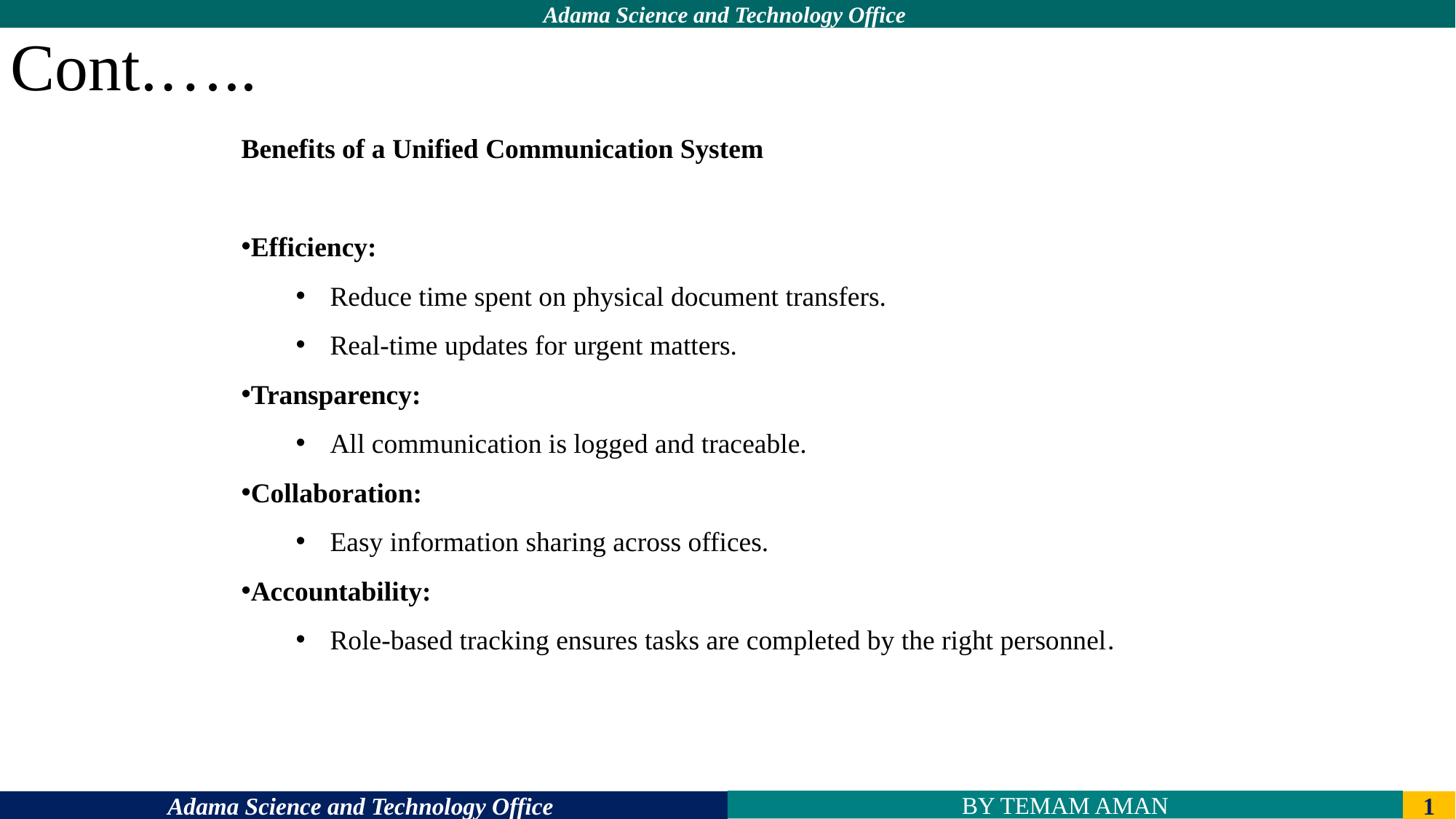

Cont.…..

Benefits of a Unified Communication System

Efficiency:
Reduce time spent on physical document transfers.
Real-time updates for urgent matters.
Transparency:
All communication is logged and traceable.
Collaboration:
Easy information sharing across offices.
Accountability:
Role-based tracking ensures tasks are completed by the right personnel.